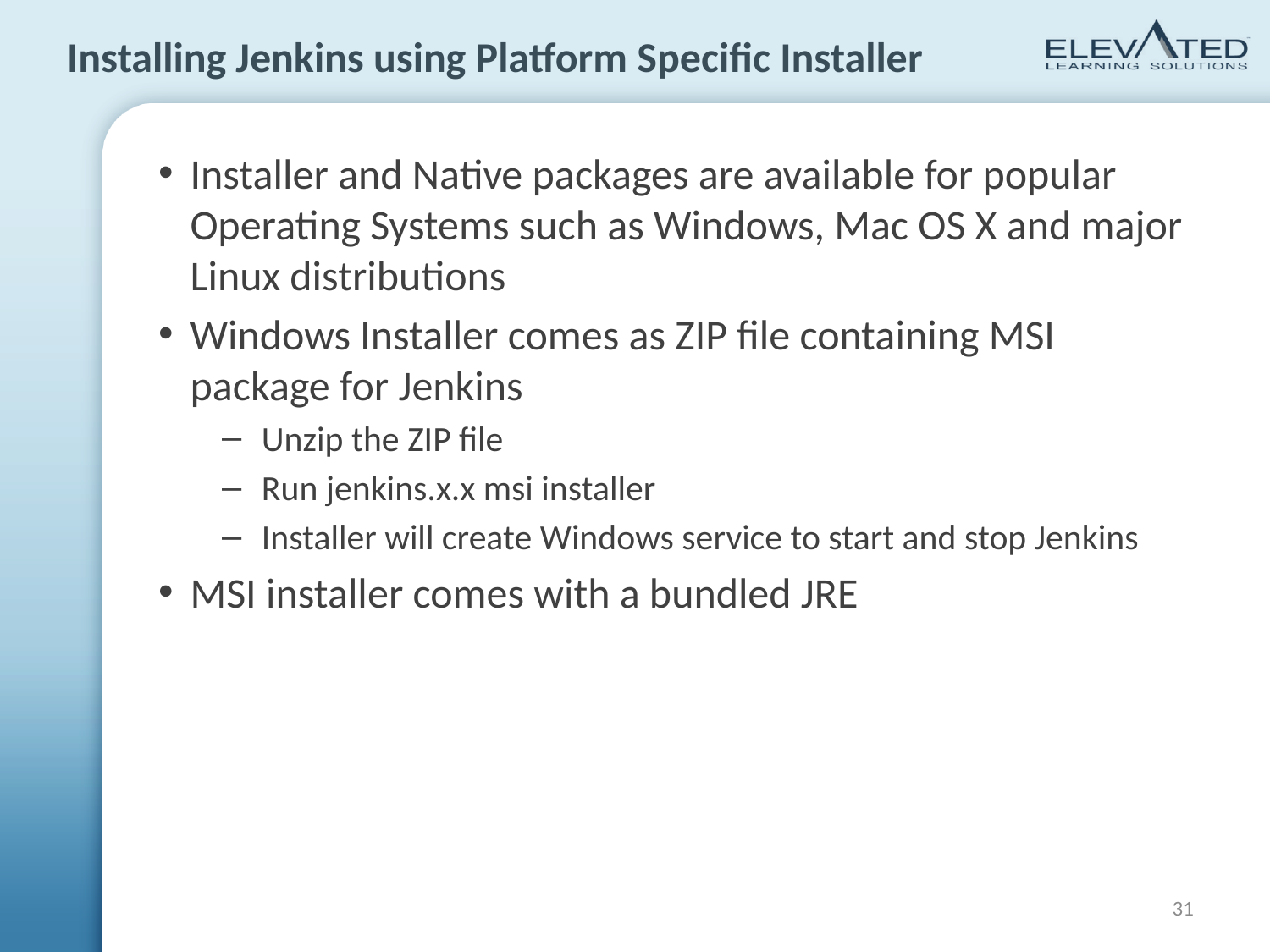

# Installing Jenkins using Platform Specific Installer
Installer and Native packages are available for popular Operating Systems such as Windows, Mac OS X and major Linux distributions
Windows Installer comes as ZIP file containing MSI package for Jenkins
Unzip the ZIP file
Run jenkins.x.x msi installer
Installer will create Windows service to start and stop Jenkins
MSI installer comes with a bundled JRE

31